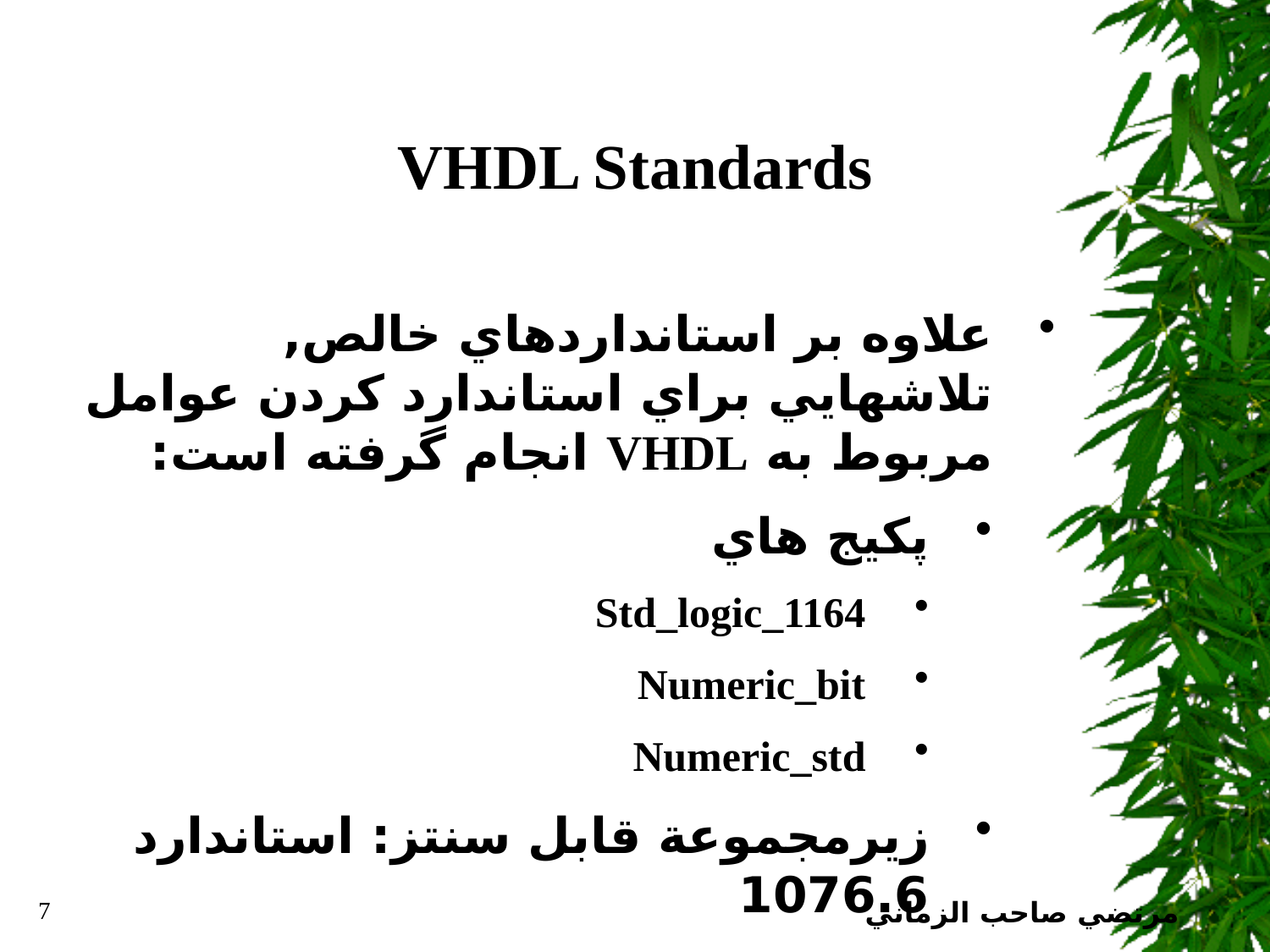

# VHDL Standards
علاوه بر استانداردهاي خالص, تلاشهايي براي استاندارد كردن عوامل مربوط به VHDL انجام گرفته است:
پكيج هاي
Std_logic_1164
Numeric_bit
Numeric_std
زيرمجموعة قابل سنتز: استاندارد 1076.6
VHDL-AMS 1076.1
7
مرتضي صاحب الزماني